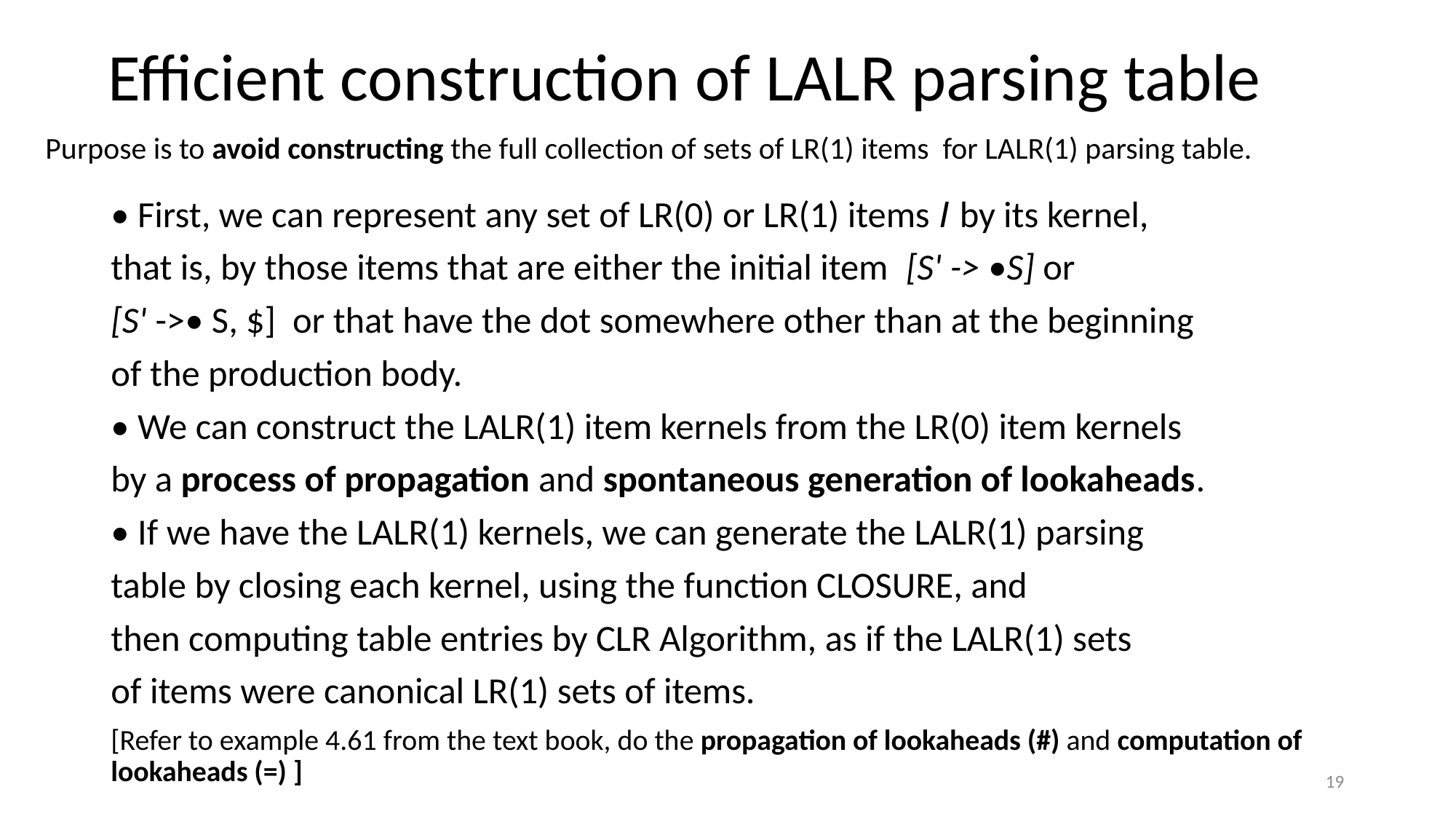

# Efficient construction of LALR parsing table
Purpose is to avoid constructing the full collection of sets of LR(1) items  for LALR(1) parsing table.
• First, we can represent any set of LR(0) or LR(1) items I by its kernel,
that is, by those items that are either the initial item  [S' -> •S] or
[S' ->• S, $]  or that have the dot somewhere other than at the beginning
of the production body.
• We can construct the LALR(1) item kernels from the LR(0) item kernels
by a process of propagation and spontaneous generation of lookaheads.
• If we have the LALR(1) kernels, we can generate the LALR(1) parsing
table by closing each kernel, using the function CLOSURE, and
then computing table entries by CLR Algorithm, as if the LALR(1) sets
of items were canonical LR(1) sets of items.
[Refer to example 4.61 from the text book, do the propagation of lookaheads (#) and computation of lookaheads (=) ]
19